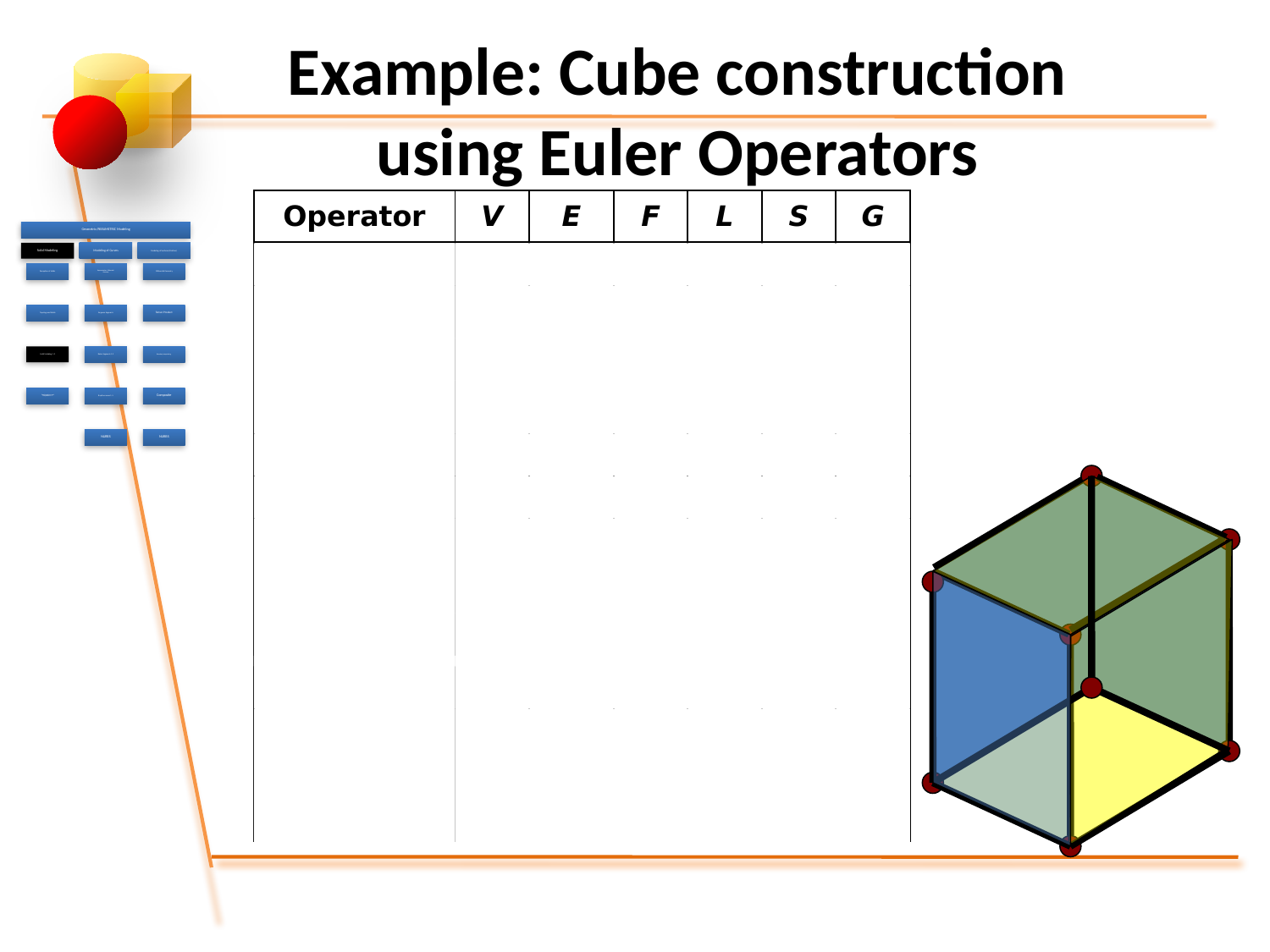

# Example: Cube construction using Euler Operators
| Operator | V | E | F | L | S | G |
| --- | --- | --- | --- | --- | --- | --- |
| MSFV | +1 |  | +1 | +1 | +1 |  |
| MEV | +1 | +1 |  |  |  |  |
| MEV | +1 | +1 |  |  |  |  |
| MEV | +1 | +1 |  |  |  |  |
| MEV | +1 | +1 |  |  |  |  |
| MEV | +1 | +1 |  |  |  |  |
| MFE |  | +1 | +1 | +1 |  |  |
| MEV | +1 | +1 |  |  |  |  |
| MFE |  | +1 | +1 | +1 |  |  |
| MFE |  | +1 | +1 | +1 |  |  |
| MFE |  | +1 | +1 | +1 |  |  |
| MFE |  | +1 | +1 | +1 |  |  |
| MEV | +1 | +1 |  |  |  |  |
Geometric/PARAMETRIC Modeling
Solid Modeling
Perception of Solids
Modeling of Curves
Modeling of Surfaces (Patches)
Topology and Solids
Solid Modeling 1-2
Transformations and Projections 1-2
Representation, Differential Geometry
Ferguson Segments
Bezier Segments 1-2
B-spline curves 1-5
NURBS
Differential Geometry
Tensor Product
Boundary Interpolating
Composite
NURBS